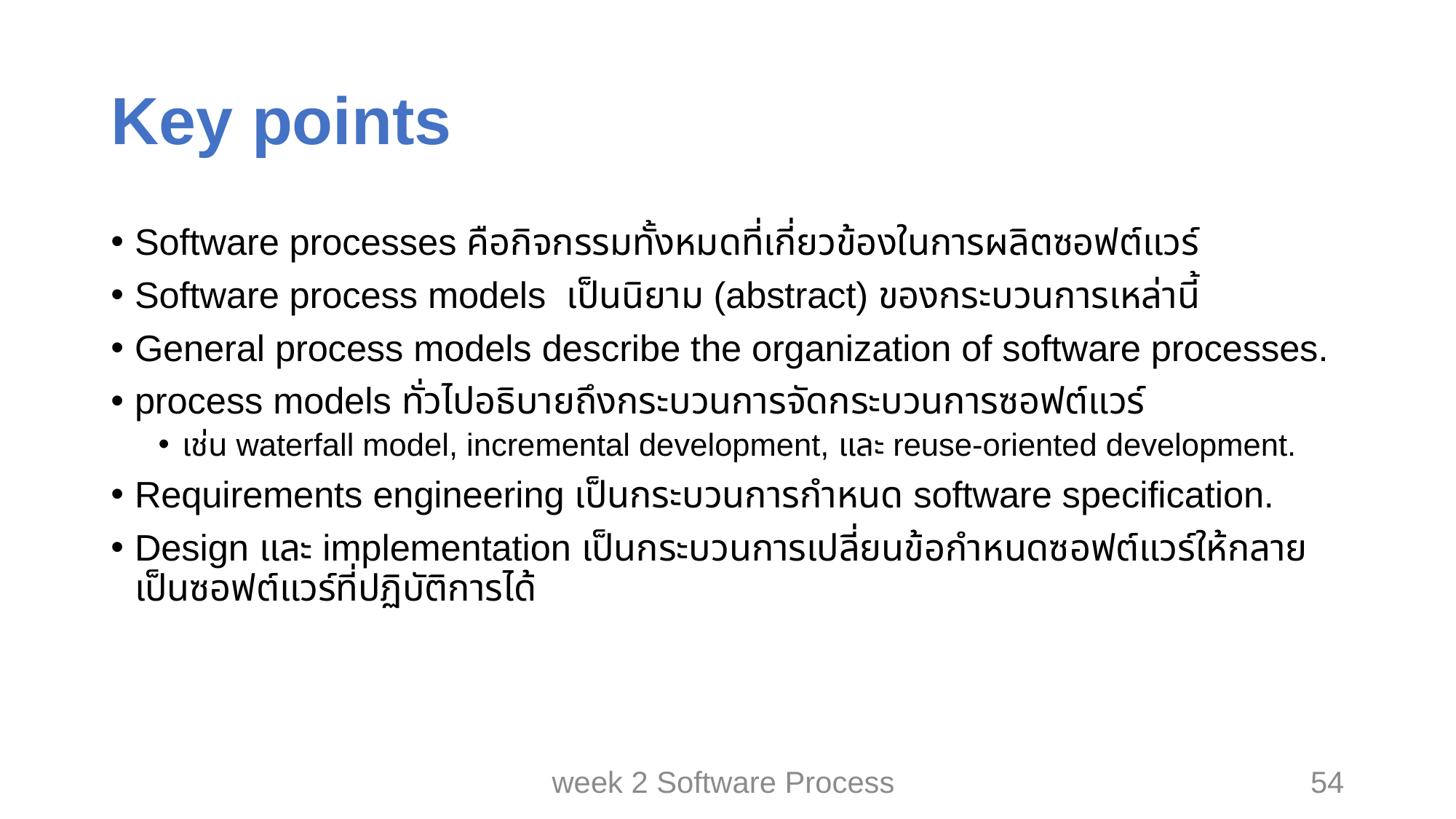

# Key points
Software processes คือกิจกรรมทั้งหมดที่เกี่ยวข้องในการผลิตซอฟต์แวร์
Software process models  เป็นนิยาม (abstract) ของกระบวนการเหล่านี้
General process models describe the organization of software processes.
process models ทั่วไปอธิบายถึงกระบวนการจัดกระบวนการซอฟต์แวร์
เช่น waterfall model, incremental development, และ reuse-oriented development.
Requirements engineering เป็นกระบวนการกำหนด software specification.
Design และ implementation เป็นกระบวนการเปลี่ยนข้อกำหนดซอฟต์แวร์ให้กลายเป็นซอฟต์แวร์ที่ปฏิบัติการได้

week 2 Software Process
54